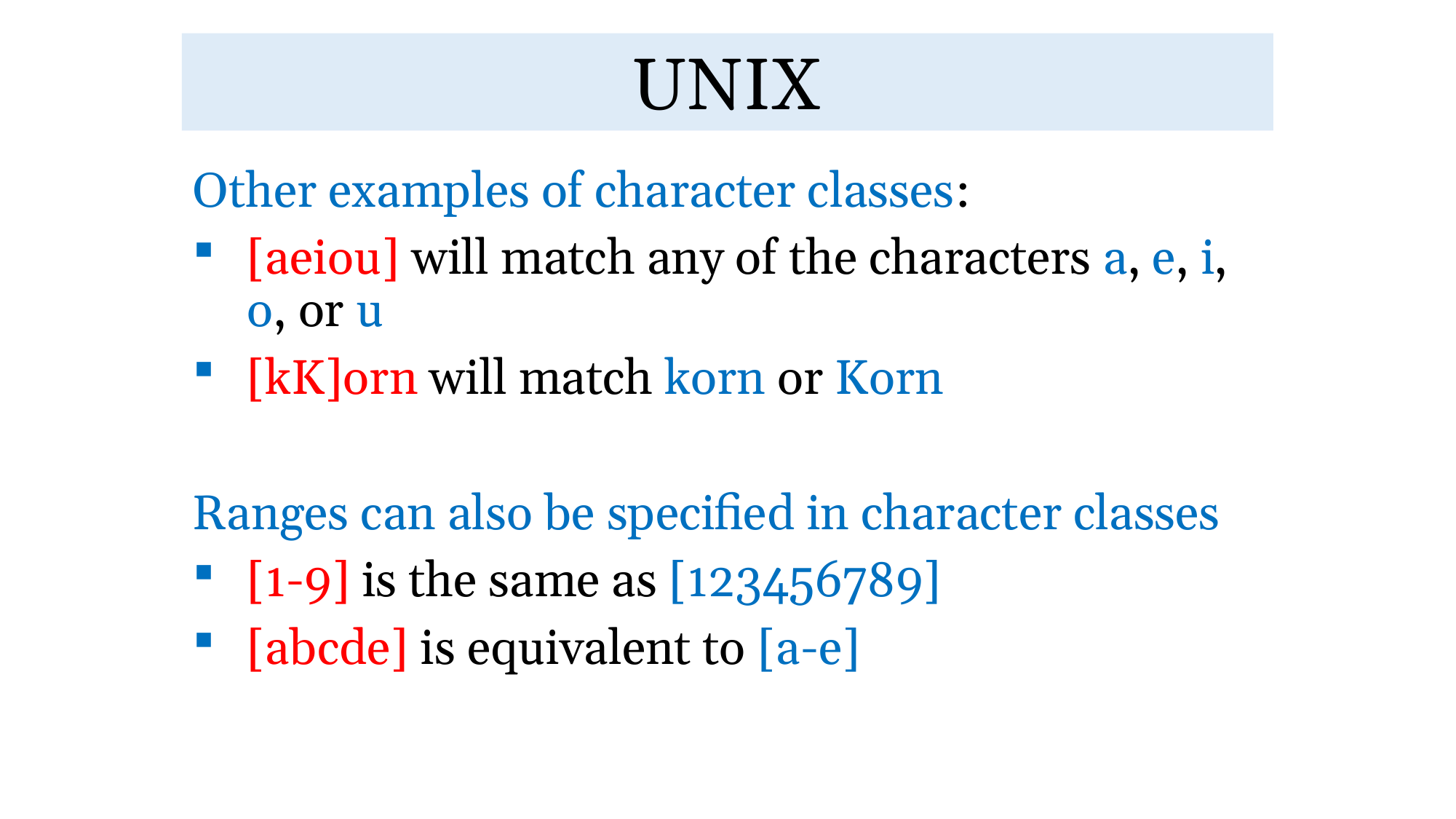

# UNIX
Other examples of character classes:
[aeiou] will match any of the characters a, e, i, o, or u
[kK]orn will match korn or Korn

Ranges can also be specified in character classes
[1-9] is the same as [123456789]
[abcde] is equivalent to [a-e]